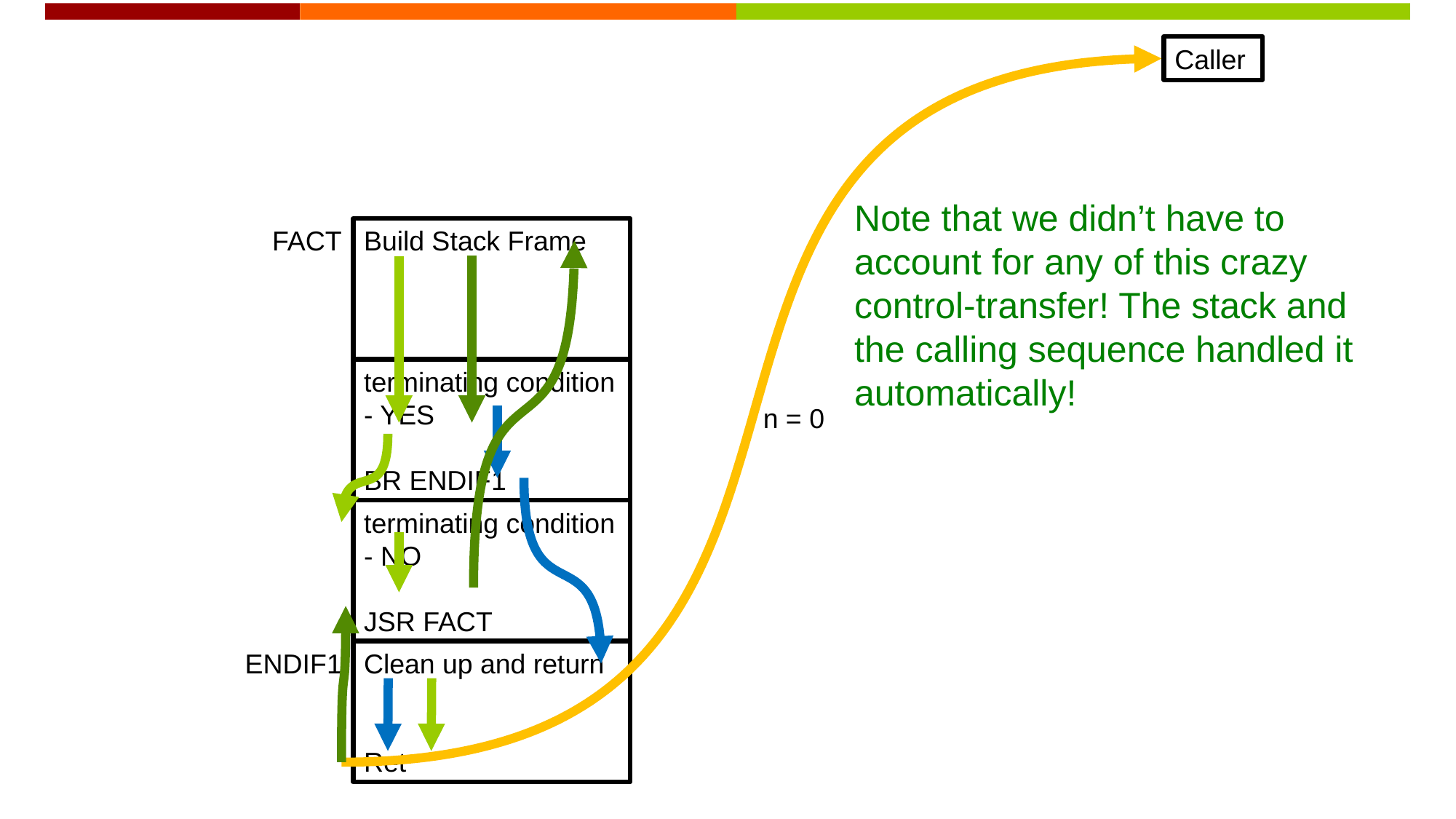

Caller
Note that we didn’t have to account for any of this crazy control-transfer! The stack and the calling sequence handled it automatically!
FACT
Build Stack Frame
terminating condition - YES

BR ENDIF1
n = 0
terminating condition - NO

JSR FACT
ENDIF1
Clean up and return

Ret